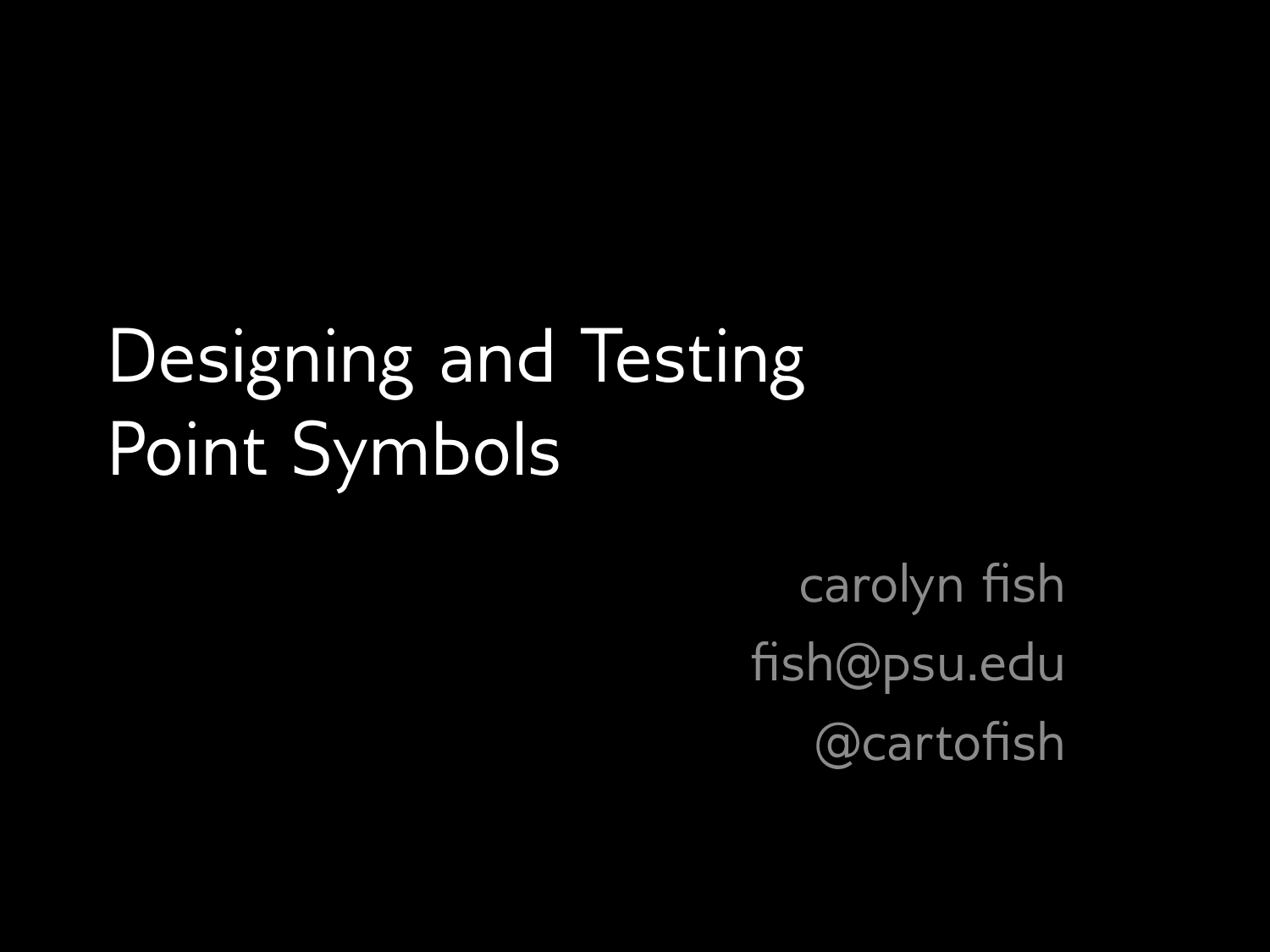

# Designing and Testing Point Symbols
carolyn fish
fish@psu.edu
@cartofish